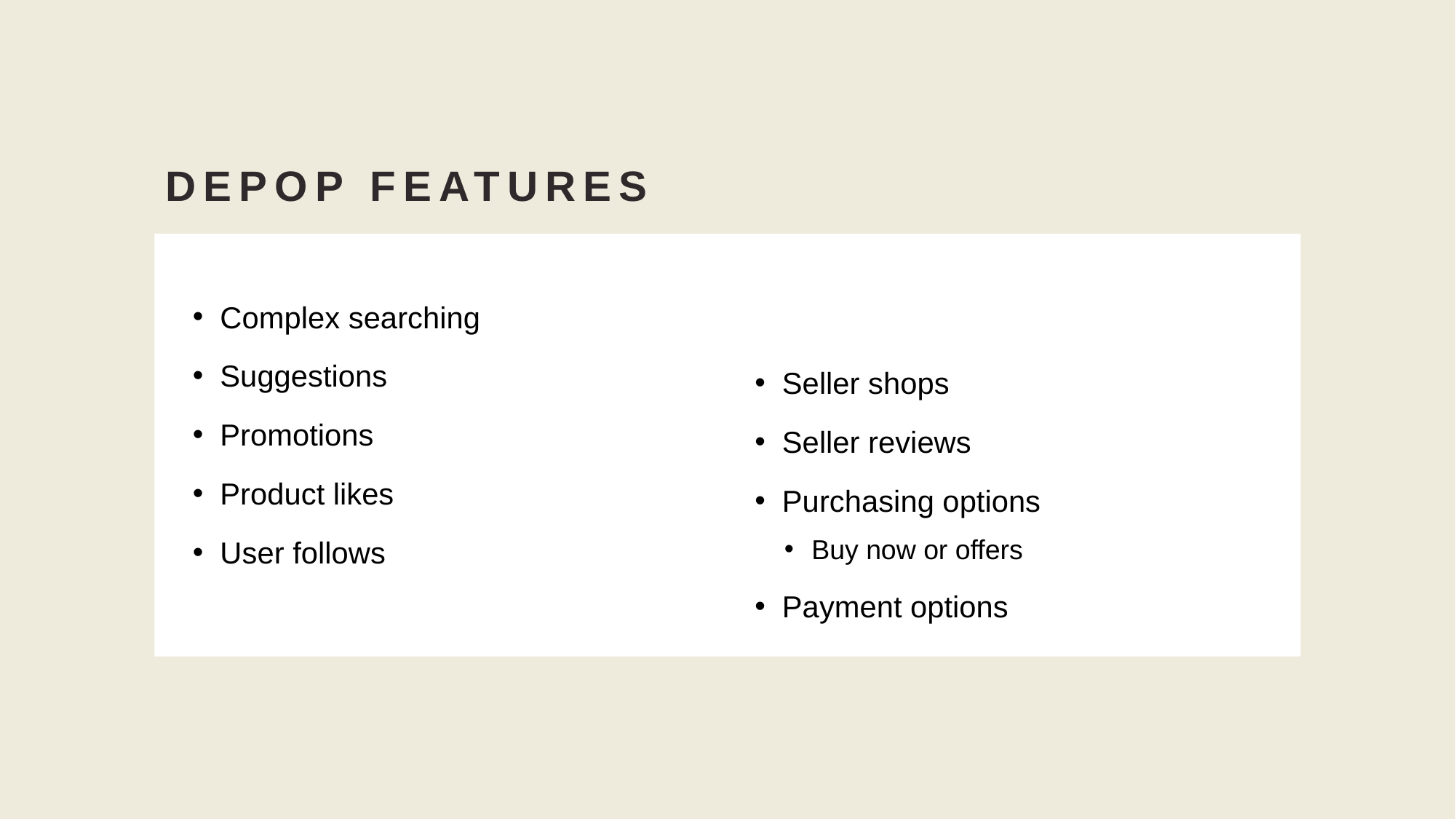

# Depop Features

Complex searching
Suggestions
Promotions
Product likes
User follows

Seller shops
Seller reviews
Purchasing options
Buy now or offers
Payment options